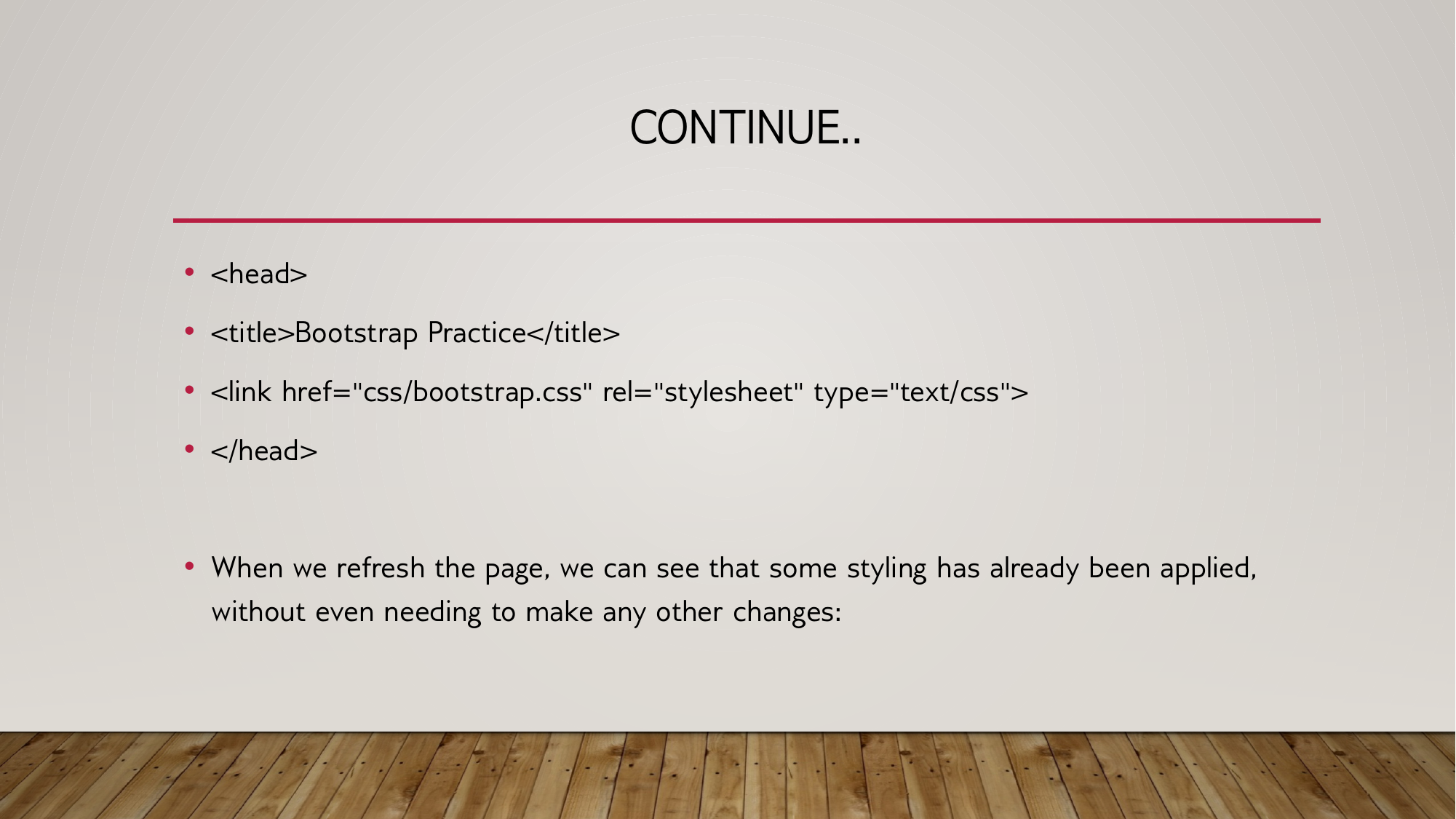

# Continue..
<head>
<title>Bootstrap Practice</title>
<link href="css/bootstrap.css" rel="stylesheet" type="text/css">
</head>

When we refresh the page, we can see that some styling has already been applied, without even needing to make any other changes: